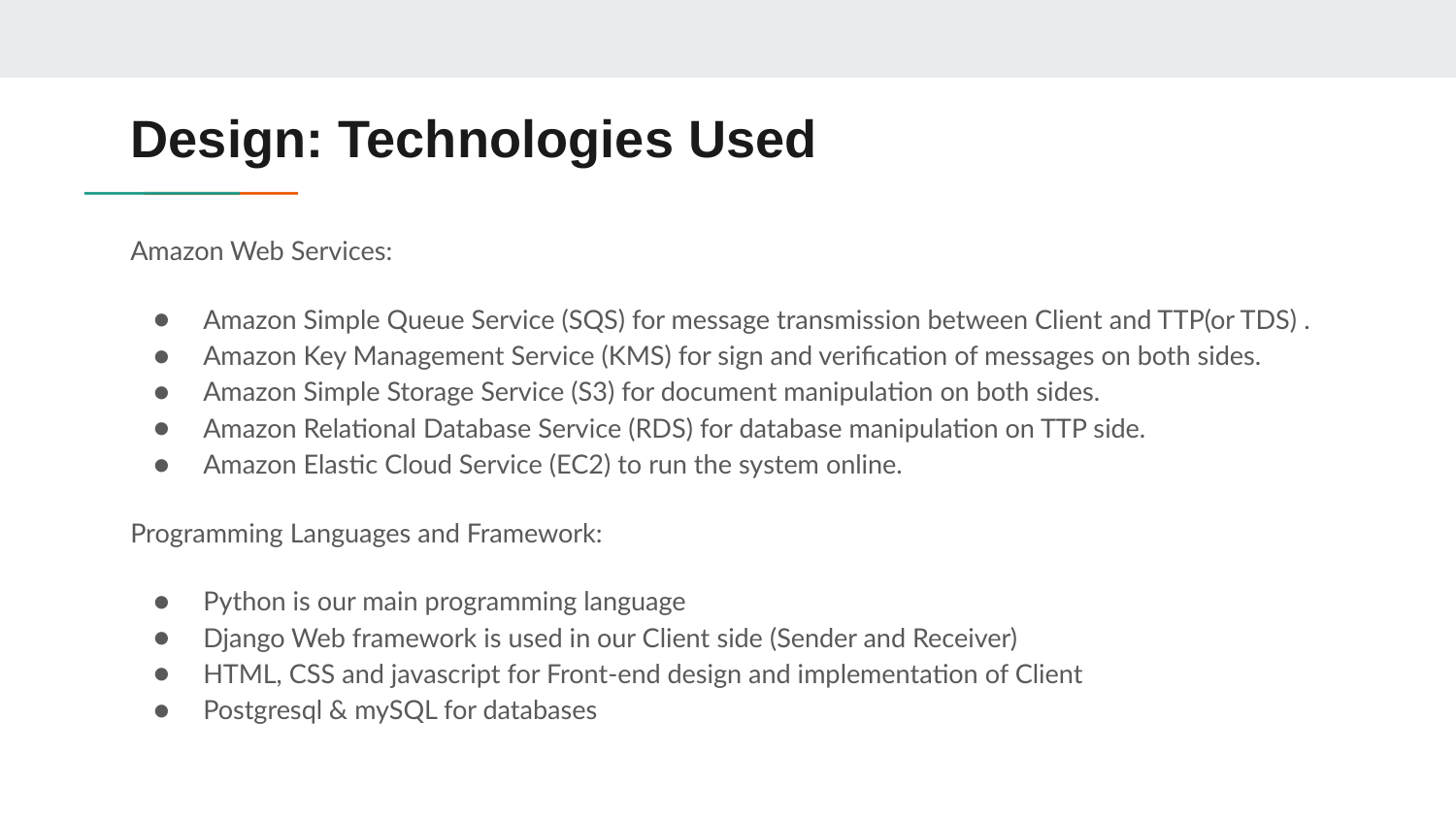

# Design: Technologies Used
Amazon Web Services:
Amazon Simple Queue Service (SQS) for message transmission between Client and TTP(or TDS) .
Amazon Key Management Service (KMS) for sign and verification of messages on both sides.
Amazon Simple Storage Service (S3) for document manipulation on both sides.
Amazon Relational Database Service (RDS) for database manipulation on TTP side.
Amazon Elastic Cloud Service (EC2) to run the system online.
Programming Languages and Framework:
Python is our main programming language
Django Web framework is used in our Client side (Sender and Receiver)
HTML, CSS and javascript for Front-end design and implementation of Client
Postgresql & mySQL for databases